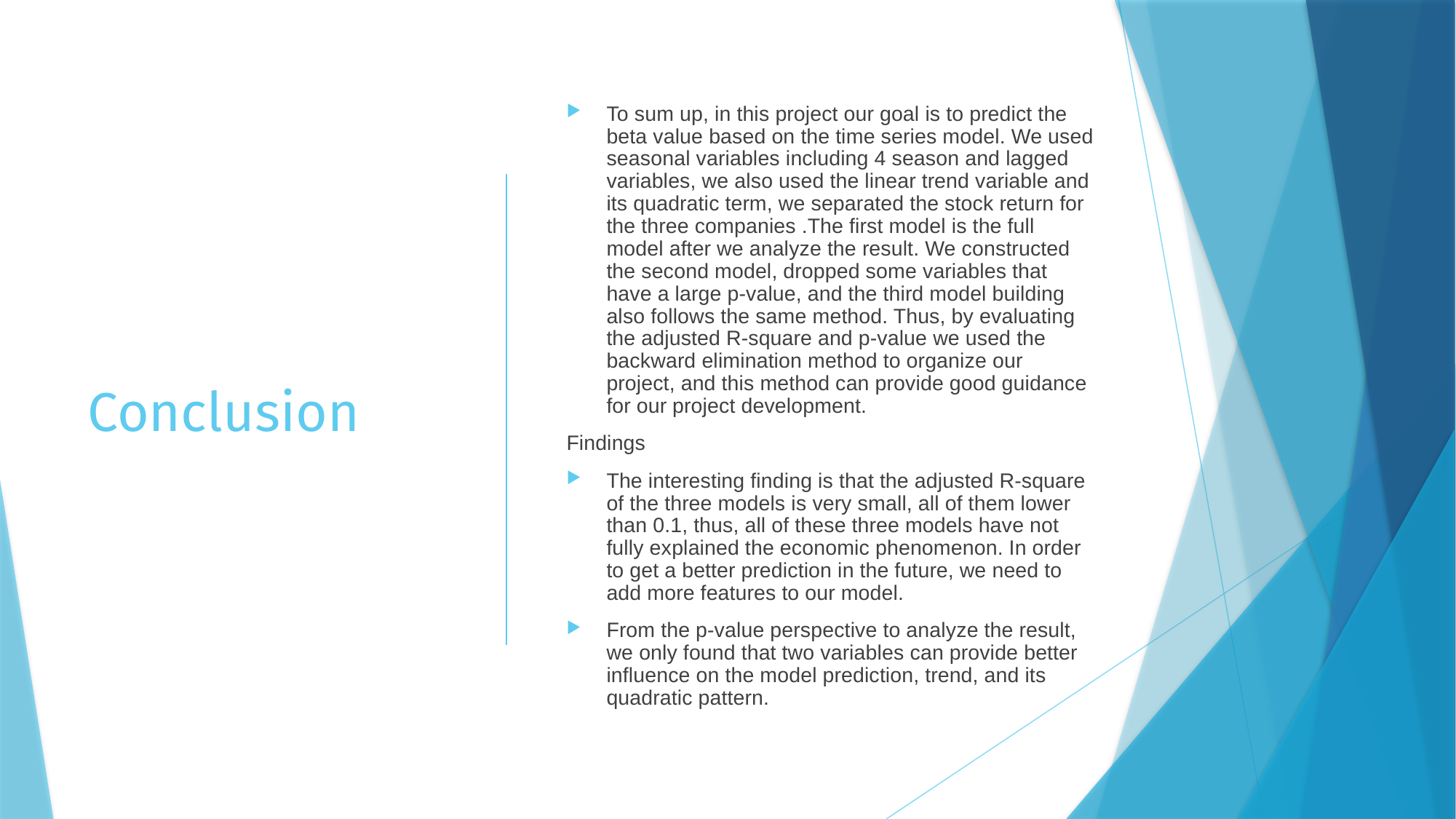

# Conclusion
To sum up, in this project our goal is to predict the beta value based on the time series model. We used seasonal variables including 4 season and lagged variables, we also used the linear trend variable and its quadratic term, we separated the stock return for the three companies .The first model is the full model after we analyze the result. We constructed the second model, dropped some variables that have a large p-value, and the third model building also follows the same method. Thus, by evaluating the adjusted R-square and p-value we used the backward elimination method to organize our project, and this method can provide good guidance for our project development.
Findings
The interesting finding is that the adjusted R-square of the three models is very small, all of them lower than 0.1, thus, all of these three models have not fully explained the economic phenomenon. In order to get a better prediction in the future, we need to add more features to our model.
From the p-value perspective to analyze the result, we only found that two variables can provide better influence on the model prediction, trend, and its quadratic pattern.